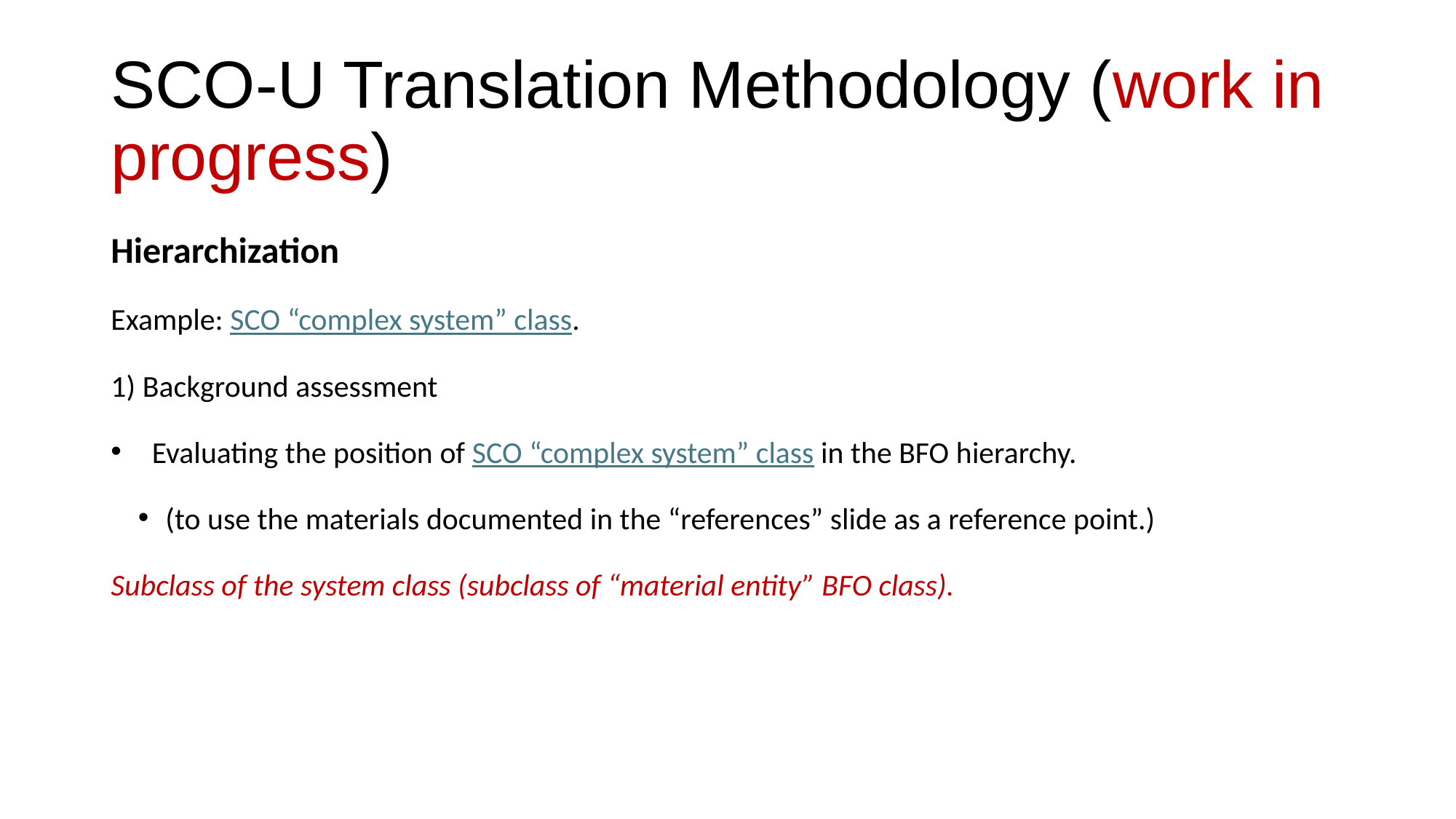

# SCO-U Translation Methodology (work in progress)
Hierarchization
Example: SCO “complex system” class.
1) Background assessment
Evaluating the position of SCO “complex system” class in the BFO hierarchy.
(to use the materials documented in the “references” slide as a reference point.)
Subclass of the system class (subclass of “material entity” BFO class).